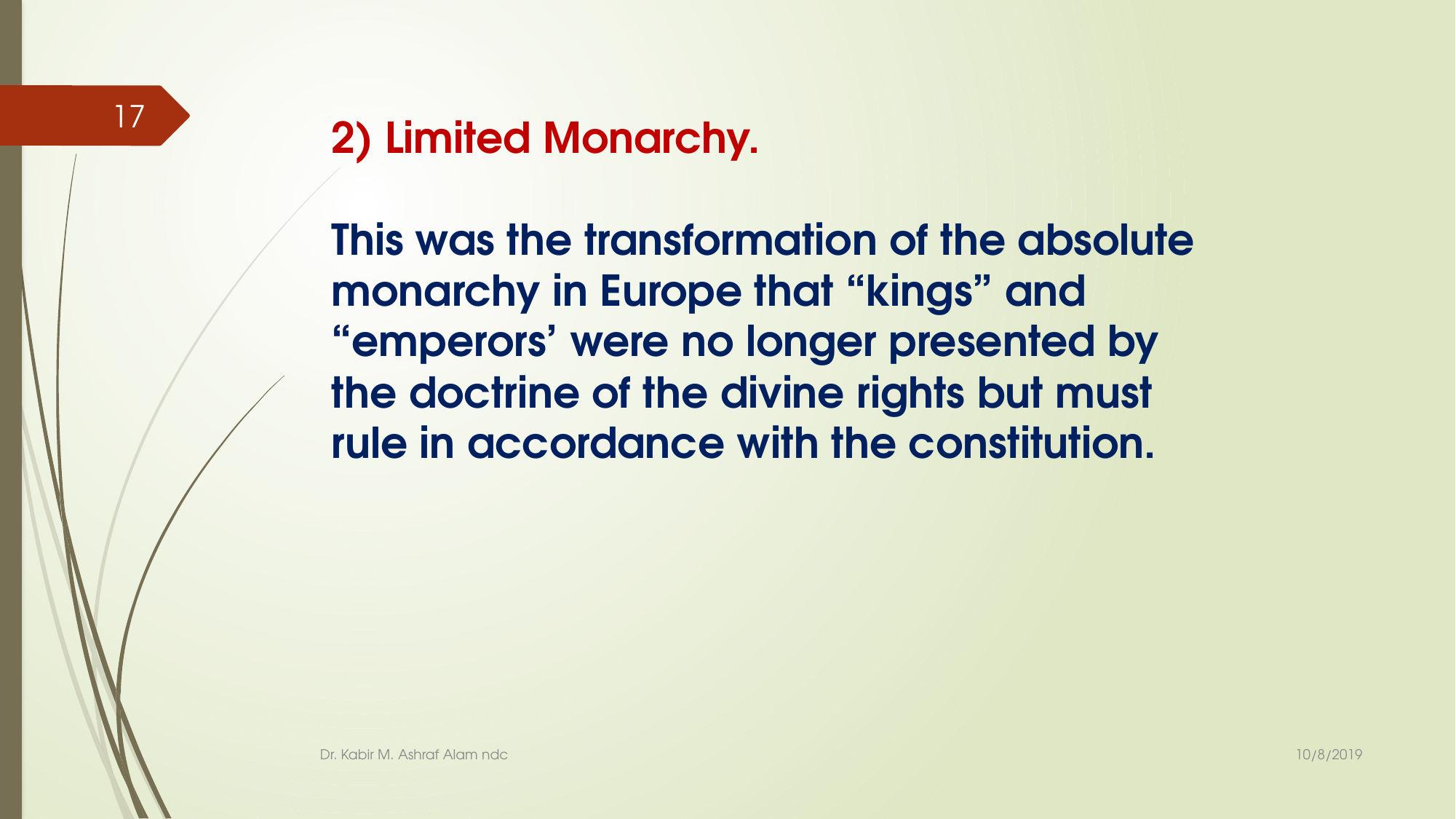

17
2) Limited Monarchy.

This was the transformation of the absolute monarchy in Europe that “kings” and “emperors’ were no longer presented by the doctrine of the divine rights but must rule in accordance with the constitution.
10/8/2019
Dr. Kabir M. Ashraf Alam ndc